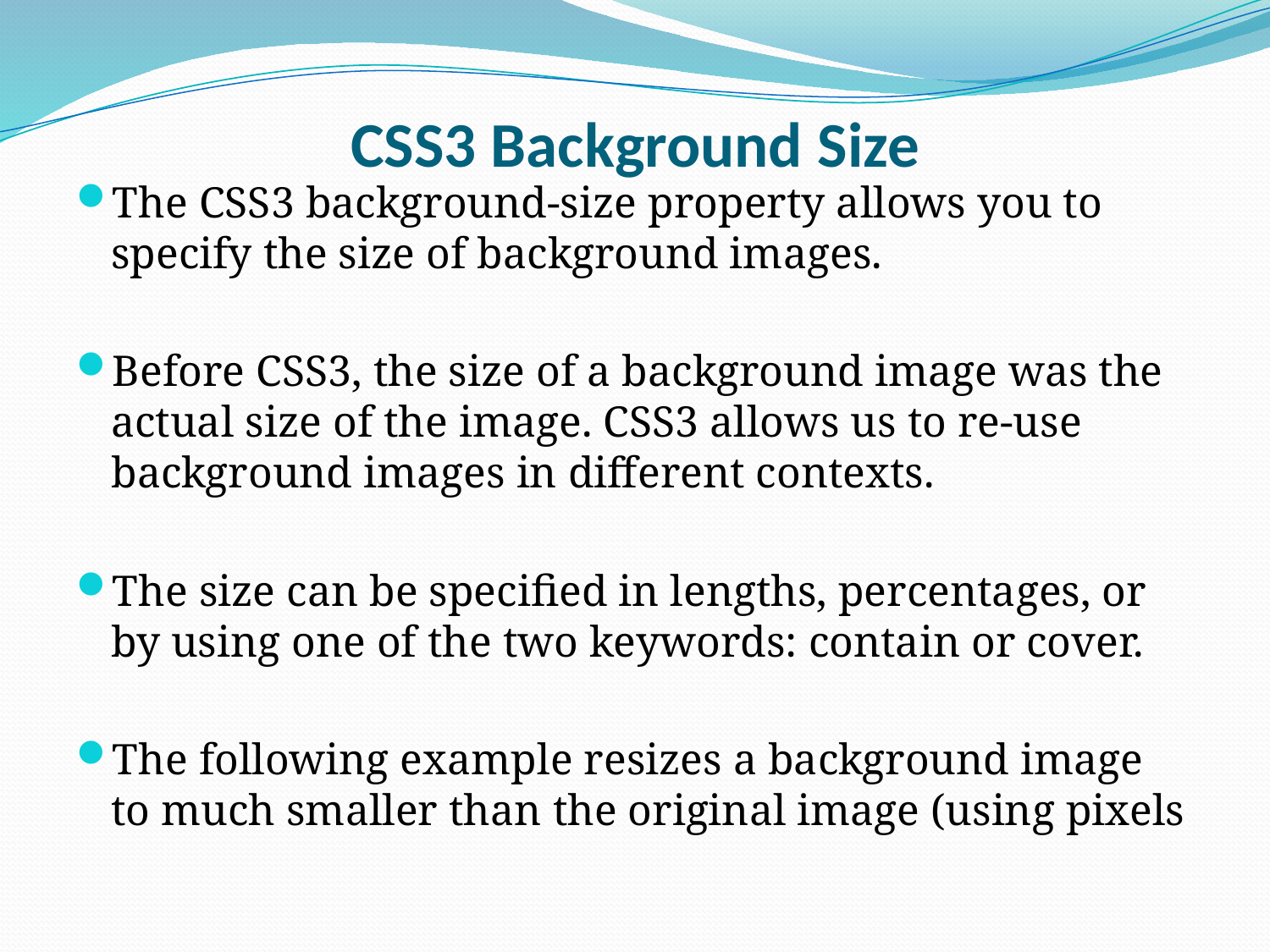

# CSS3 Background Size
The CSS3 background-size property allows you to specify the size of background images.

Before CSS3, the size of a background image was the actual size of the image. CSS3 allows us to re-use background images in different contexts.

The size can be specified in lengths, percentages, or by using one of the two keywords: contain or cover.

The following example resizes a background image to much smaller than the original image (using pixels